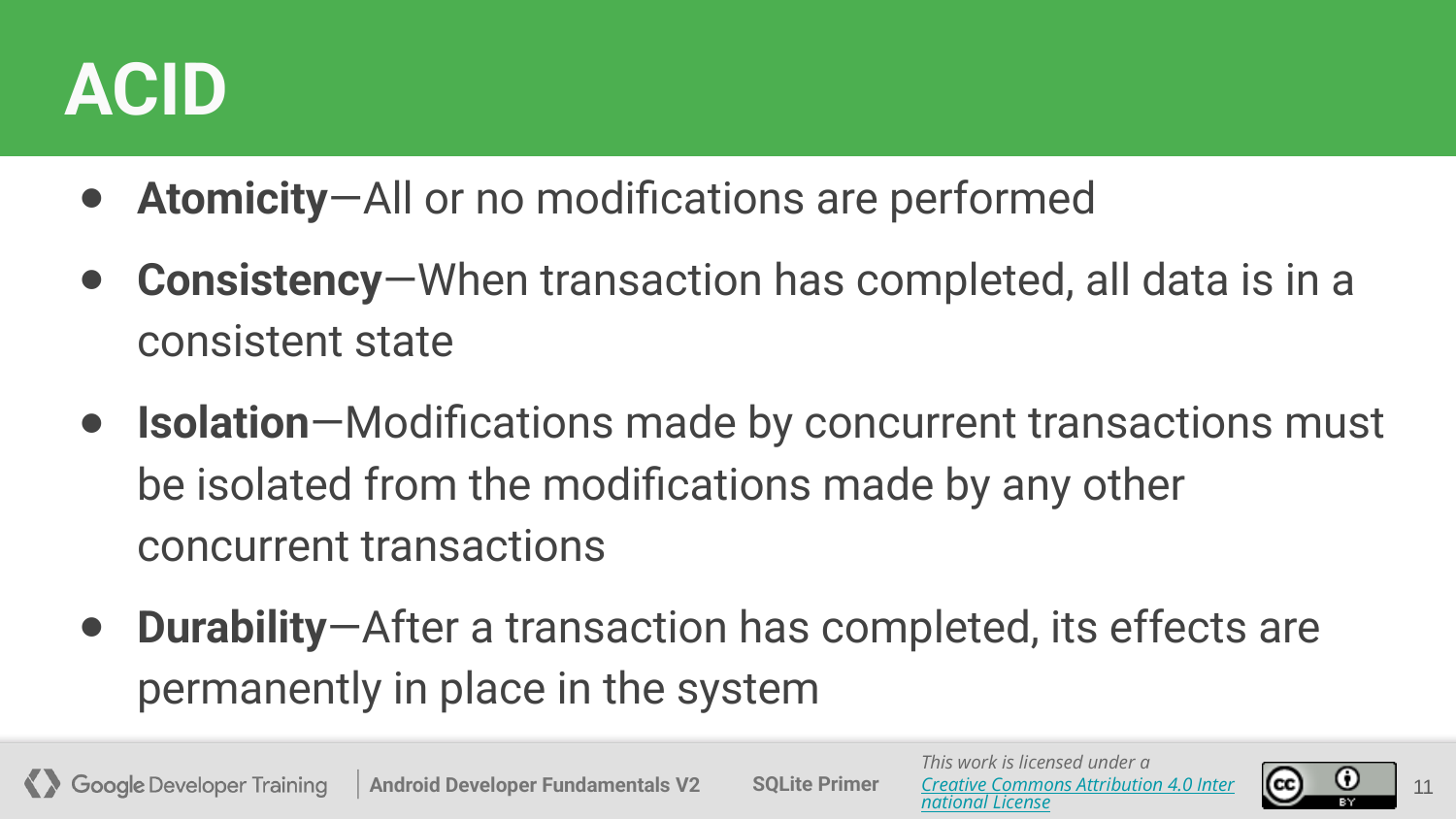

# ACID
Atomicity—All or no modifications are performed
Consistency—When transaction has completed, all data is in a consistent state
Isolation—Modifications made by concurrent transactions must be isolated from the modifications made by any other concurrent transactions
Durability—After a transaction has completed, its effects are permanently in place in the system
11